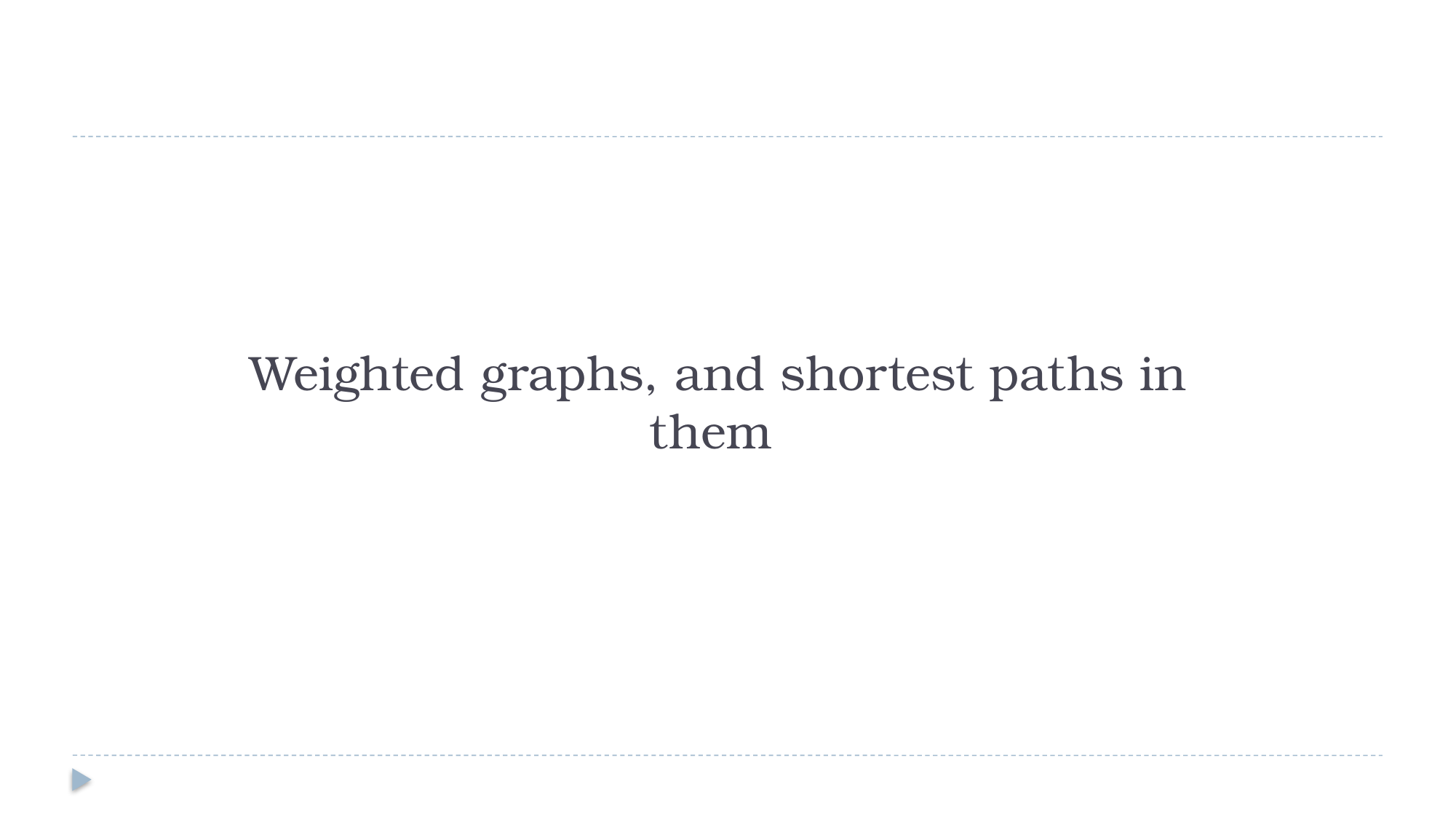

# Weighted graphs, and shortest paths in them